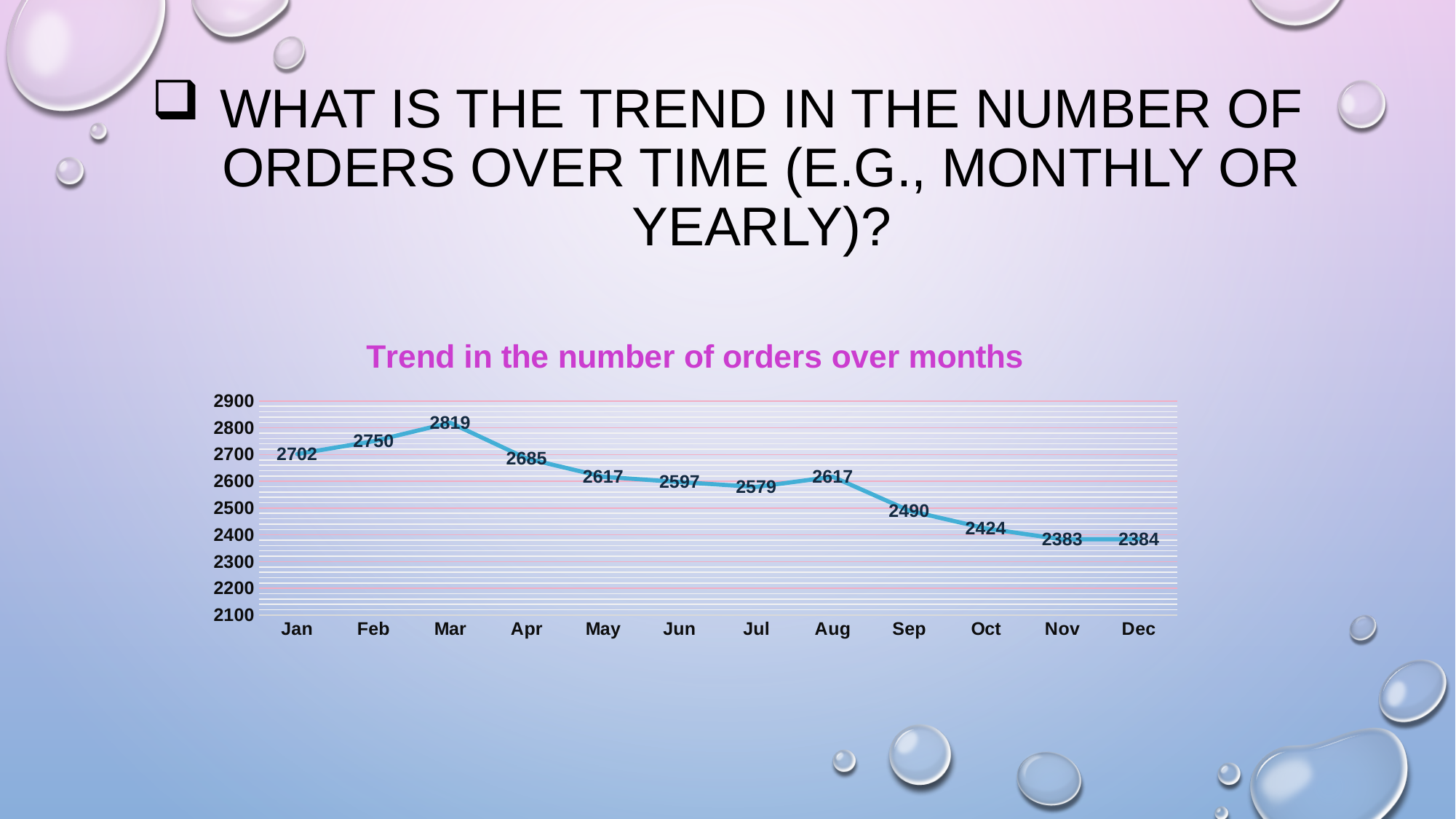

# What is the trend in the number of orders over time (e.g., monthly or yearly)?

### Chart: Trend in the number of orders over months

| Category | Total |
|---|---|
| Jan | 2702.0 |
| Feb | 2750.0 |
| Mar | 2819.0 |
| Apr | 2685.0 |
| May | 2617.0 |
| Jun | 2597.0 |
| Jul | 2579.0 |
| Aug | 2617.0 |
| Sep | 2490.0 |
| Oct | 2424.0 |
| Nov | 2383.0 |
| Dec | 2384.0 |